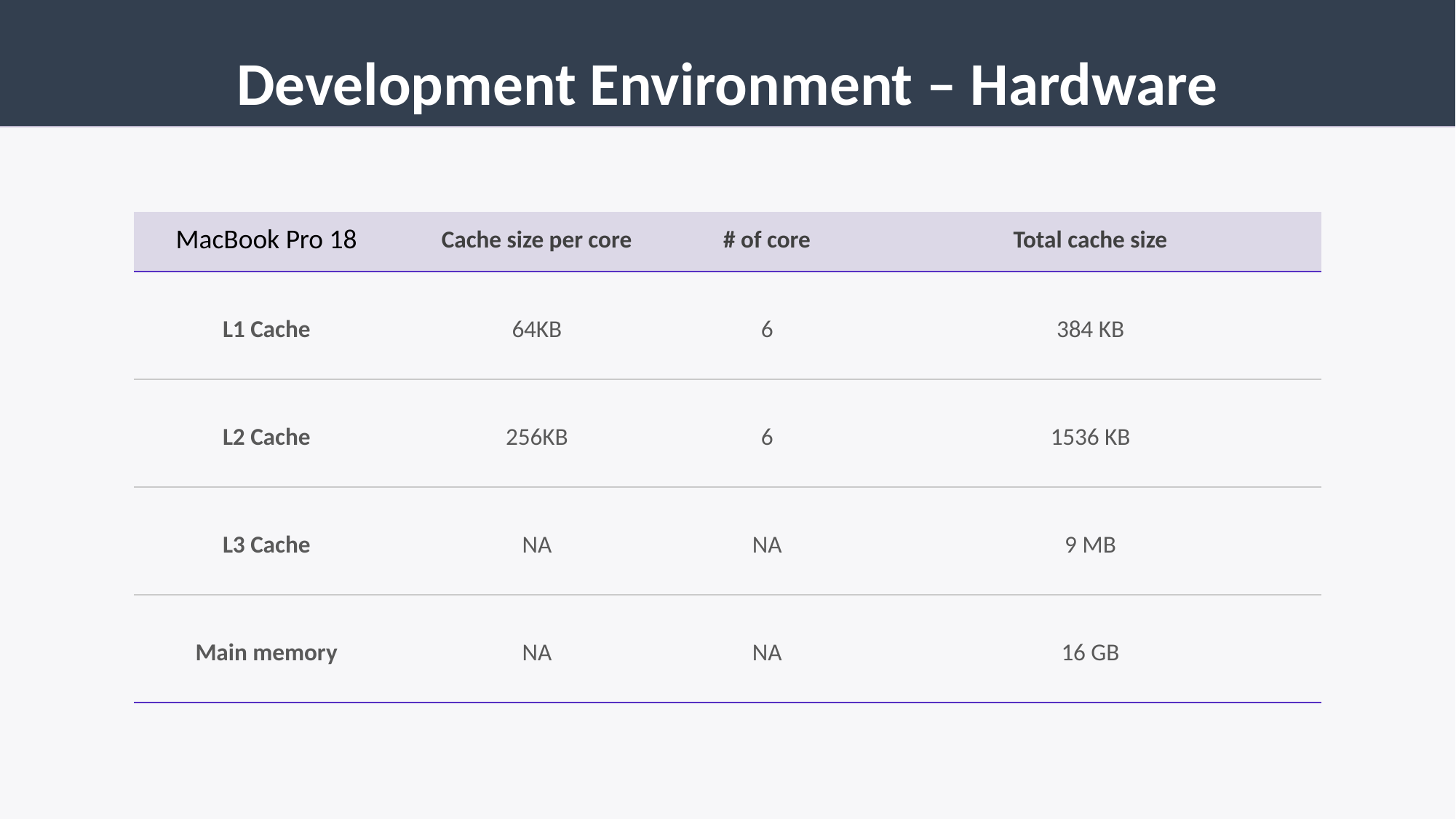

Development Environment – Hardware
| MacBook Pro 18 | Cache size per core | # of core | Total cache size |
| --- | --- | --- | --- |
| L1 Cache | 64KB | 6 | 384 KB |
| L2 Cache | 256KB | 6 | 1536 KB |
| L3 Cache | NA | NA | 9 MB |
| Main memory | NA | NA | 16 GB |